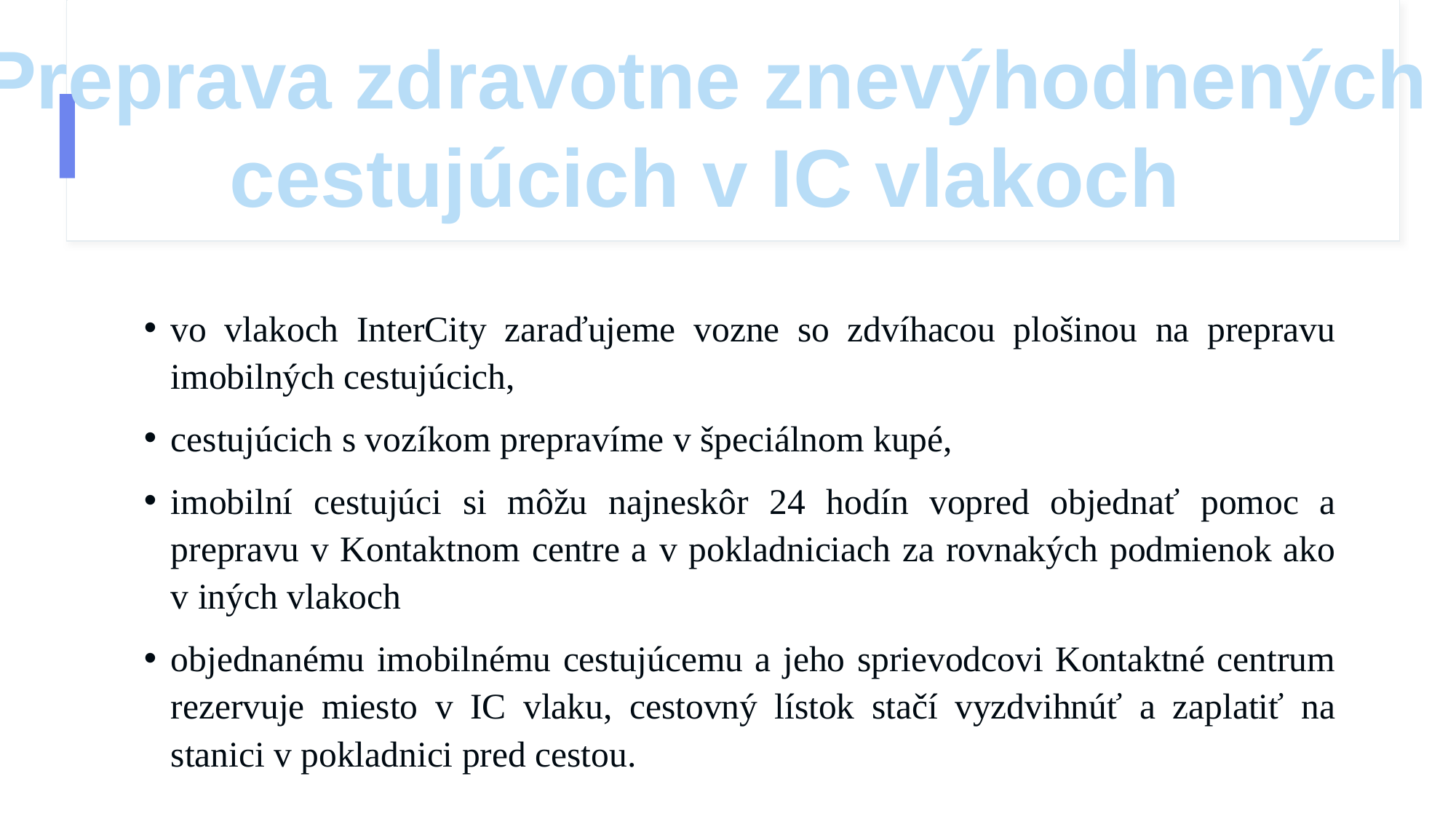

Preprava zdravotne znevýhodnených cestujúcich v IC vlakoch
#
vo vlakoch InterCity zaraďujeme vozne so zdvíhacou plošinou na prepravu imobilných cestujúcich,
cestujúcich s vozíkom prepravíme v špeciálnom kupé,
imobilní cestujúci si môžu najneskôr 24 hodín vopred objednať pomoc a prepravu v Kontaktnom centre a v pokladniciach za rovnakých podmienok ako v iných vlakoch
objednanému imobilnému cestujúcemu a jeho sprievodcovi Kontaktné centrum rezervuje miesto v IC vlaku, cestovný lístok stačí vyzdvihnúť a zaplatiť na stanici v pokladnici pred cestou.